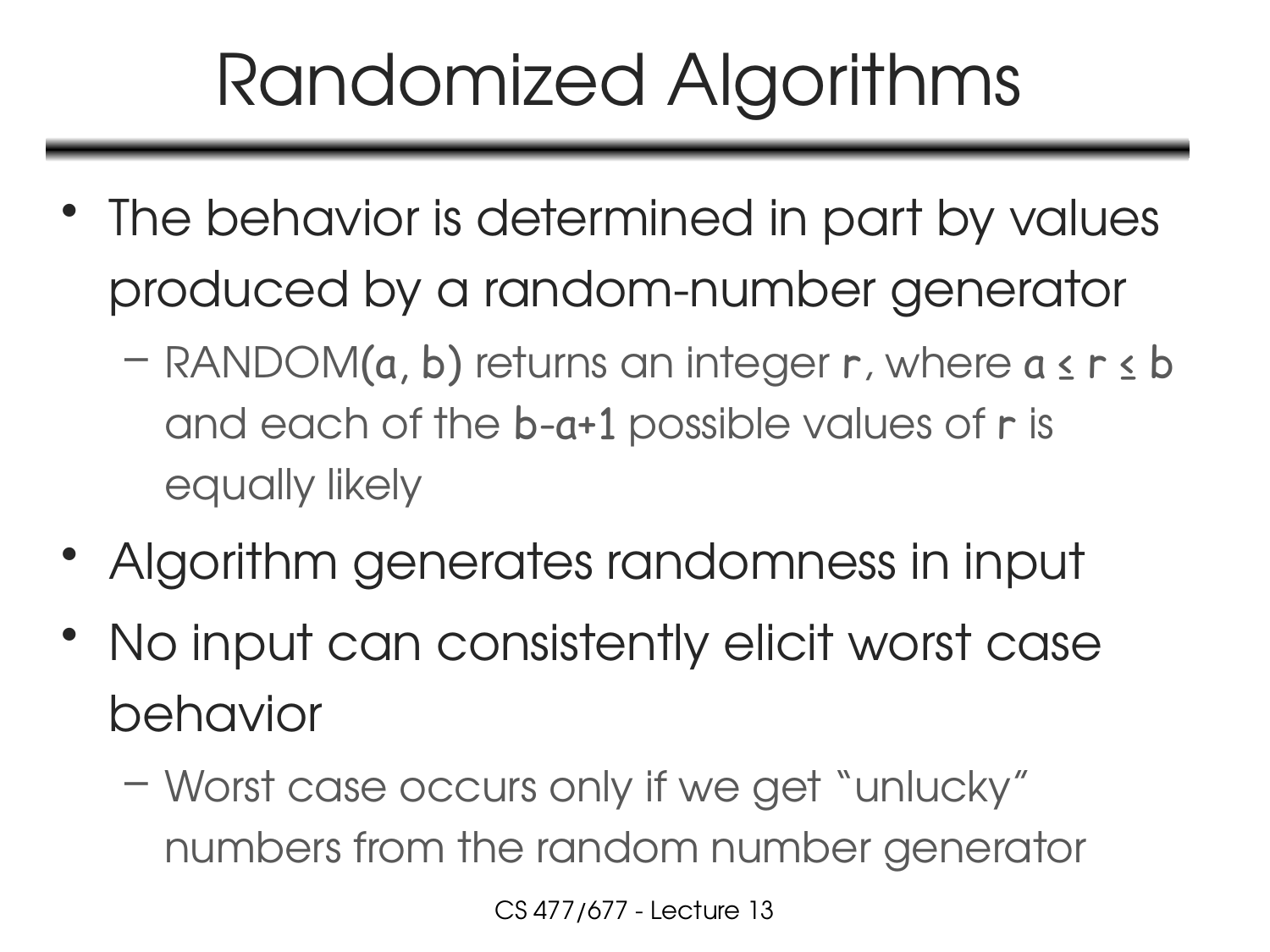

# Randomized Algorithms
The behavior is determined in part by values produced by a random-number generator
RANDOM(a, b) returns an integer r, where a ≤ r ≤ b and each of the b-a+1 possible values of r is equally likely
Algorithm generates randomness in input
No input can consistently elicit worst case behavior
Worst case occurs only if we get “unlucky” numbers from the random number generator
CS 477/677 - Lecture 13